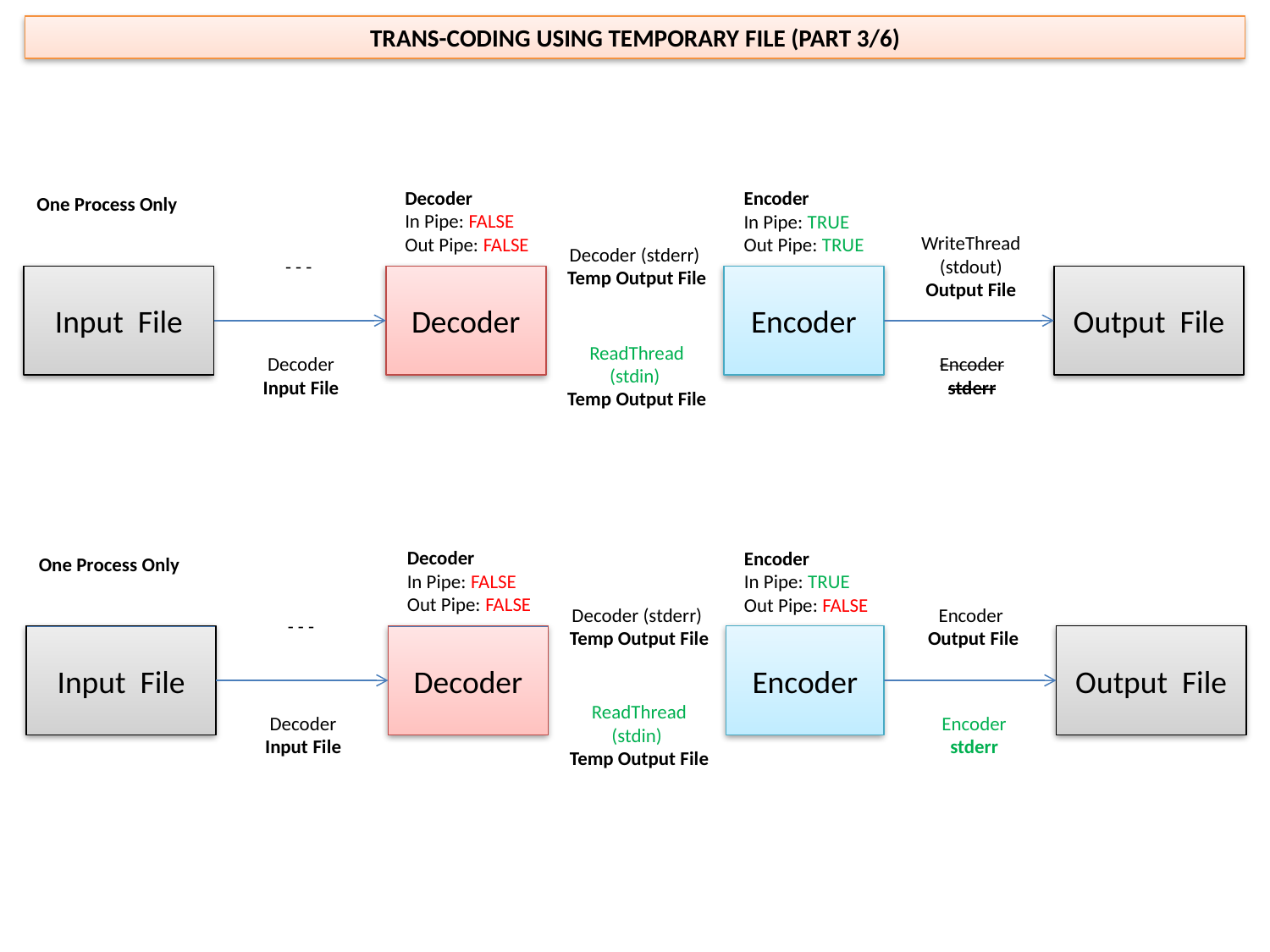

TRANS-CODING USING TEMPORARY FILE (PART 3/6)
One Process Only
Decoder
In Pipe: FALSE
Out Pipe: FALSE
Encoder
In Pipe: TRUE
Out Pipe: TRUE
- - -
Decoder (stderr)
Temp Output File
WriteThread (stdout)
Output File
Input  File
Decoder
Encoder
Output  File
Encoder
stderr
Decoder
Input File
ReadThread (stdin)
Temp Output File
One Process Only
Decoder
In Pipe: FALSE
Out Pipe: FALSE
Encoder
In Pipe: TRUE
Out Pipe: FALSE
Decoder (stderr)
Temp Output File
- - -
Encoder
Output File
Input  File
Decoder
Encoder
Output  File
Encoder
stderr
ReadThread (stdin)
Temp Output File
Decoder
Input File